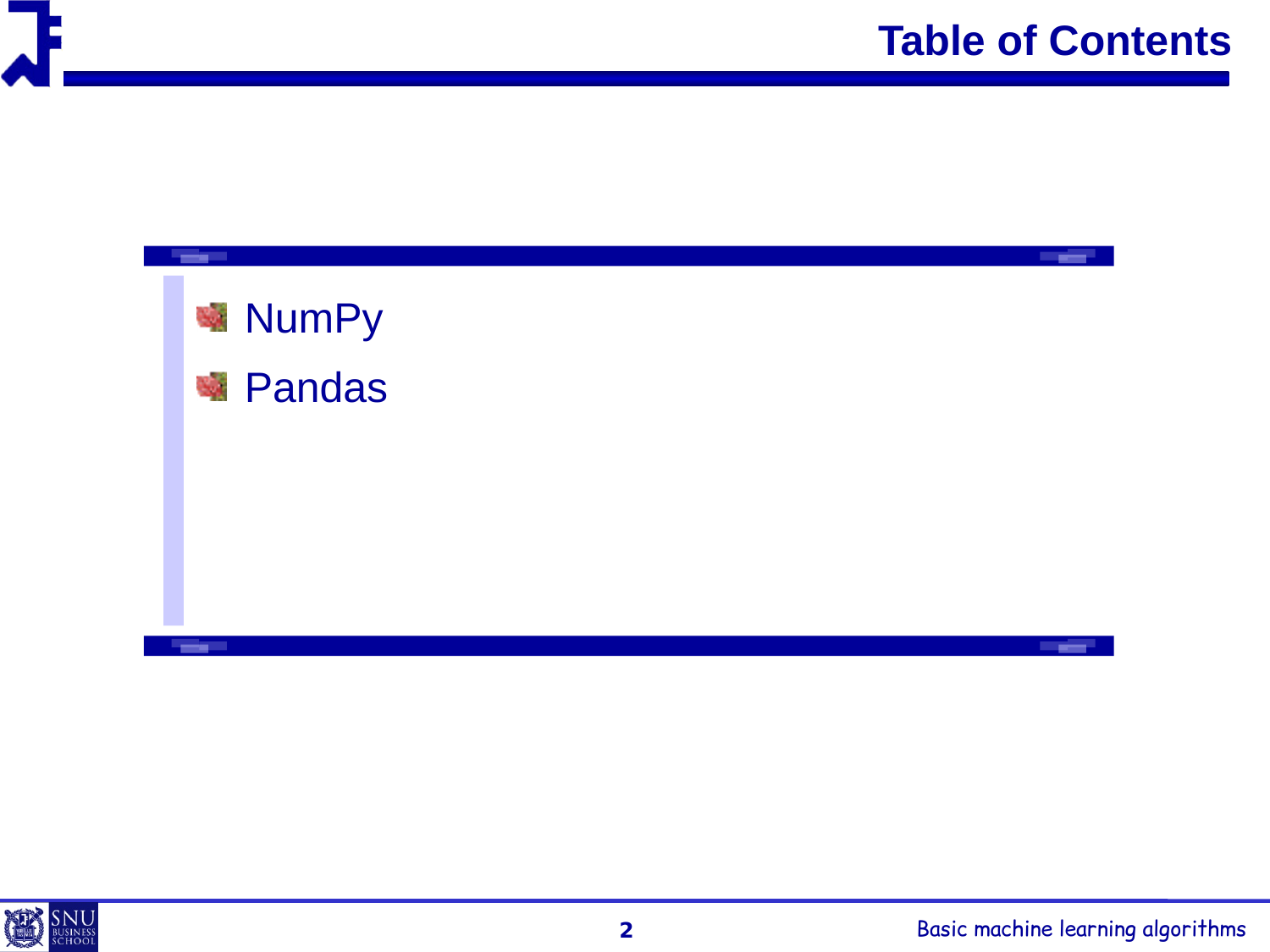

# Table of Contents

NumPy
Pandas

Basic machine learning algorithms
2